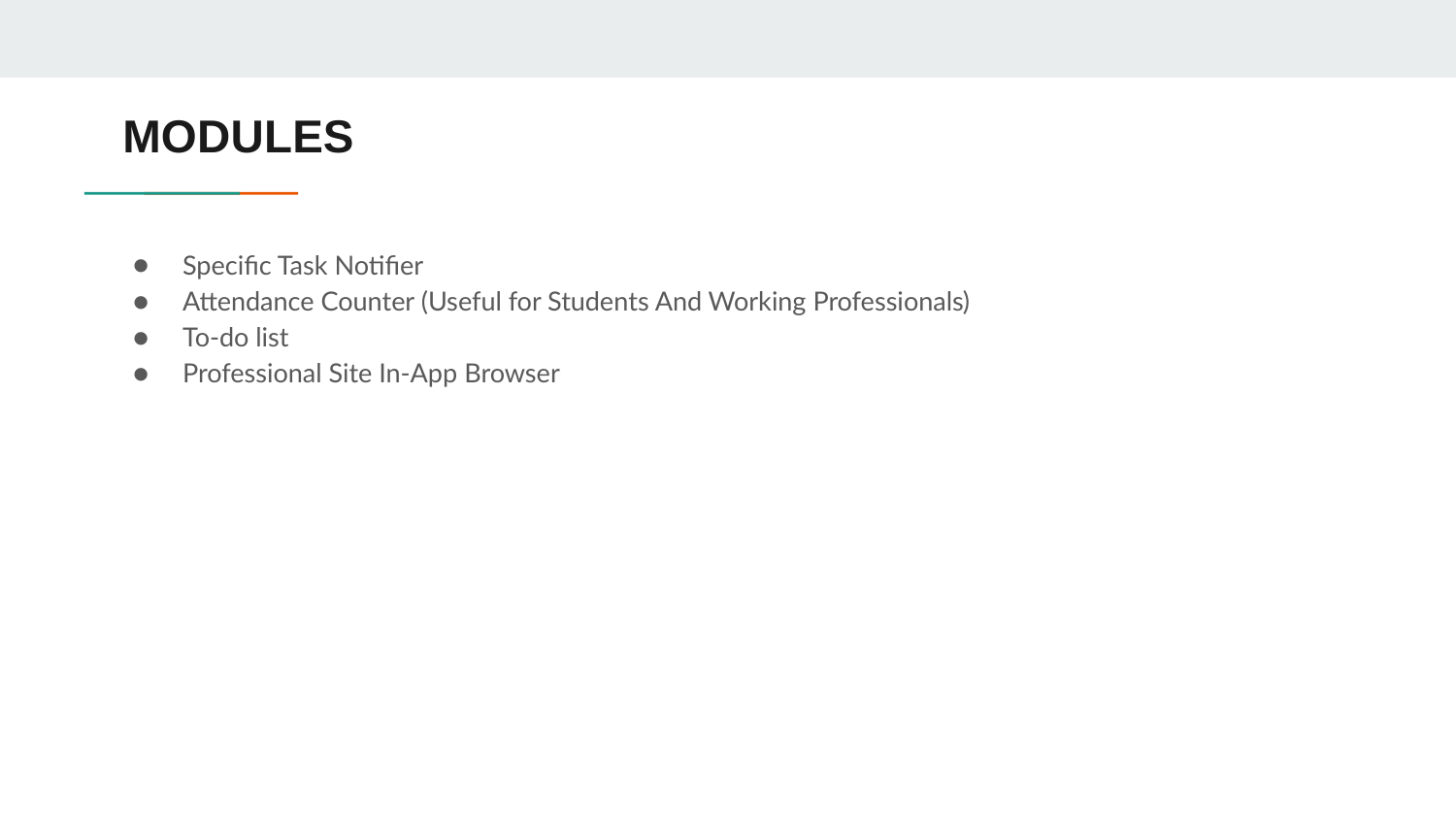

# MODULES
Specific Task Notifier
Attendance Counter (Useful for Students And Working Professionals)
To-do list
Professional Site In-App Browser